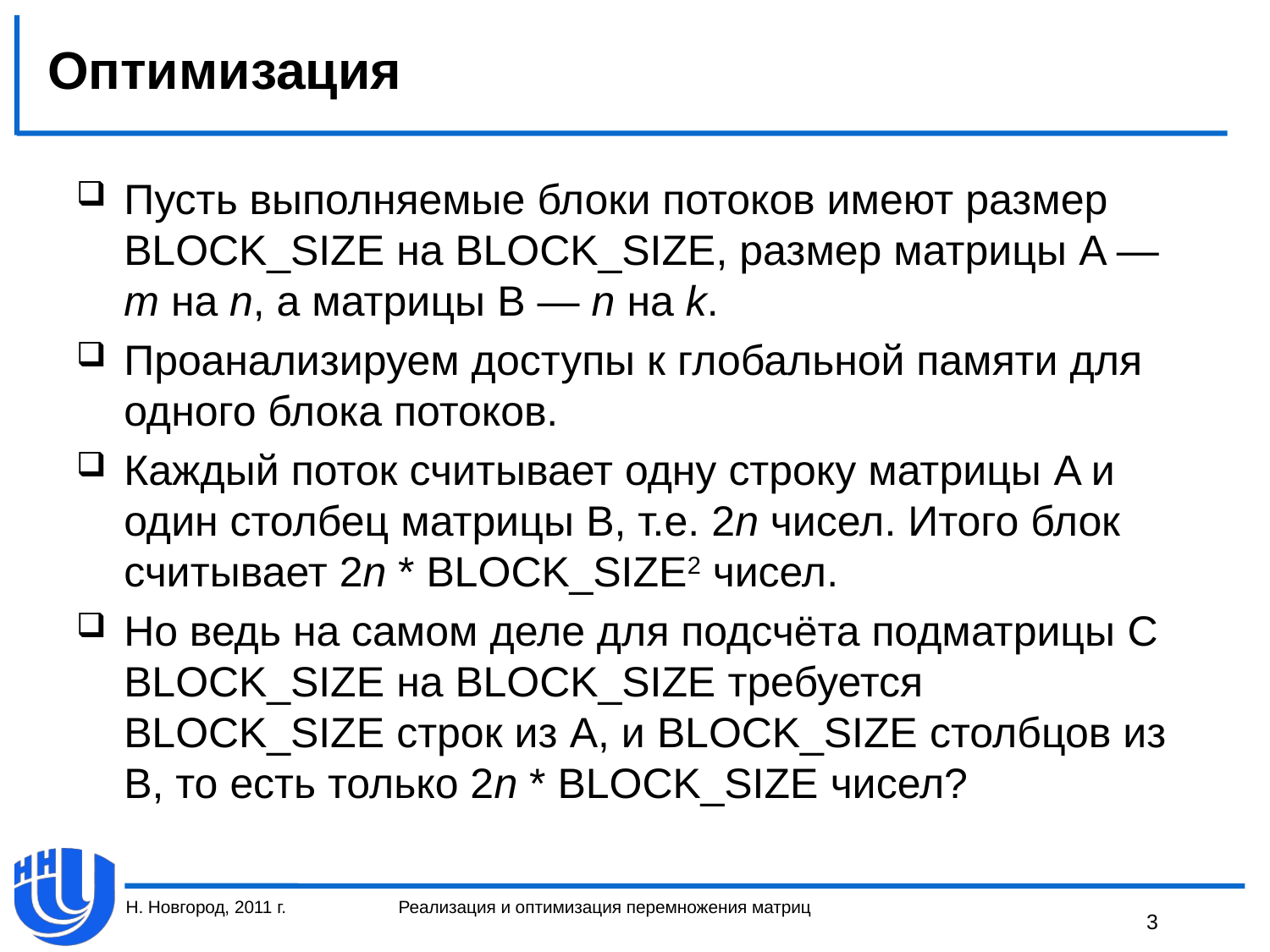

# Оптимизация
Пусть выполняемые блоки потоков имеют размер BLOCK_SIZE на BLOCK_SIZE, размер матрицы A — m на n, а матрицы B — n на k.
Проанализируем доступы к глобальной памяти для одного блока потоков.
Каждый поток считывает одну строку матрицы A и один столбец матрицы B, т.е. 2n чисел. Итого блок считывает 2n * BLOCK_SIZE2 чисел.
Но ведь на самом деле для подсчёта подматрицы C BLOCK_SIZE на BLOCK_SIZE требуется BLOCK_SIZE строк из A, и BLOCK_SIZE столбцов из B, то есть только 2n * BLOCK_SIZE чисел?
Н. Новгород, 2011 г.
Реализация и оптимизация перемножения матриц
3